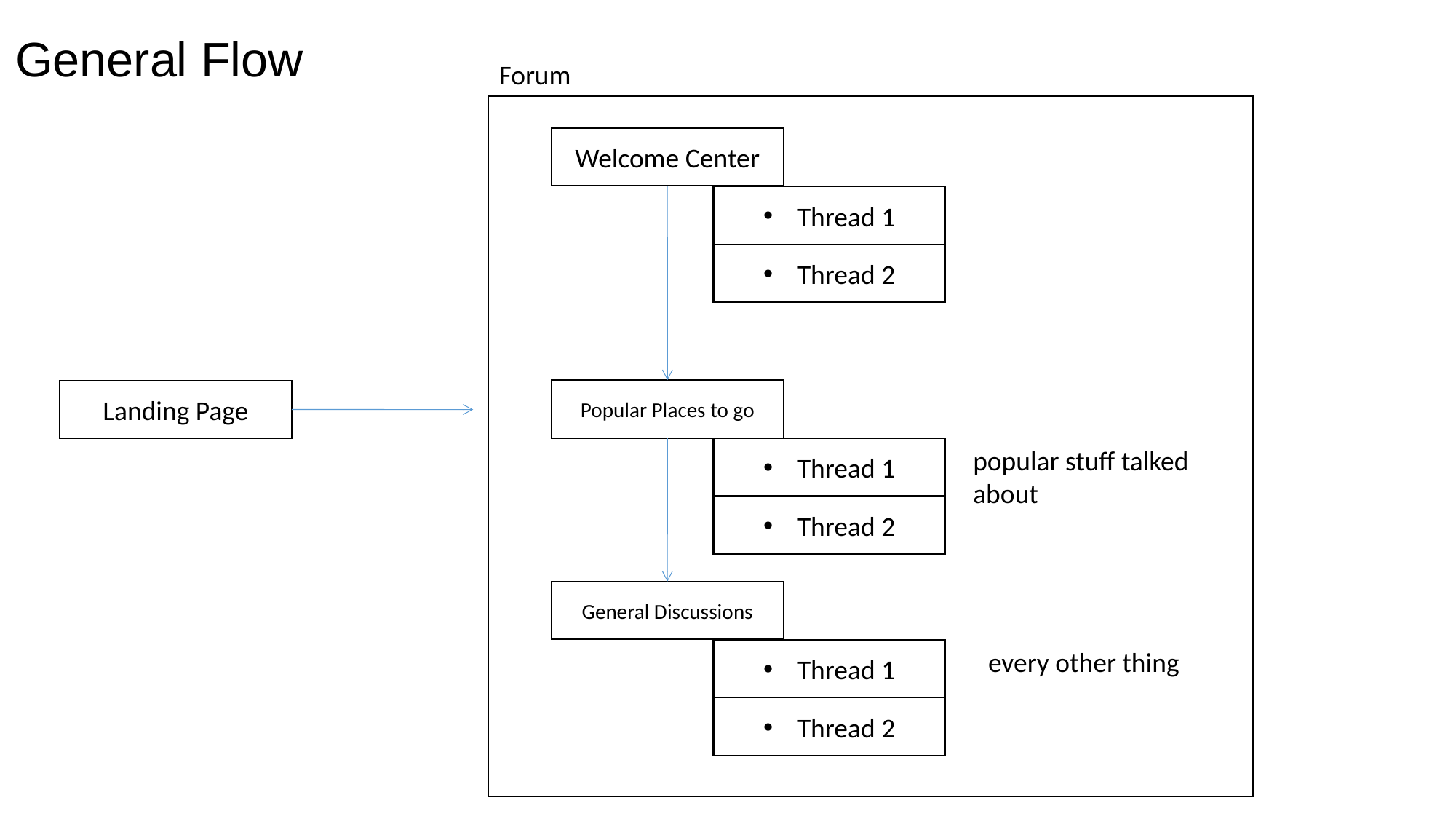

# General Flow
Forum

Welcome Center
Thread 1
Thread 2
Popular Places to go
Thread 1
popular stuff talked about
Thread 2
General Discussions
Thread 1
every other thing
Thread 2
Landing Page